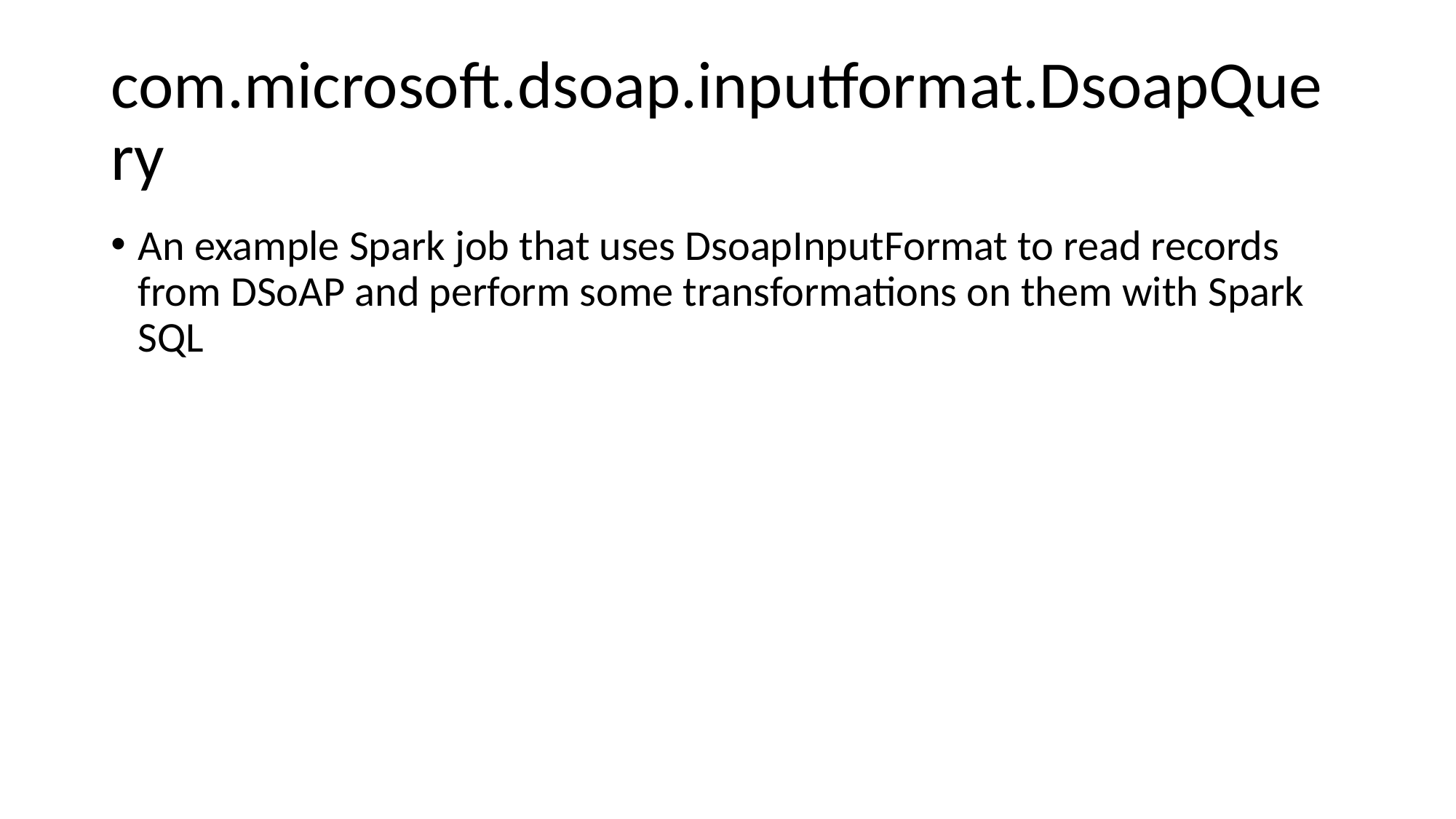

# com.microsoft.dsoap.inputformat.DsoapQuery
An example Spark job that uses DsoapInputFormat to read records from DSoAP and perform some transformations on them with Spark SQL